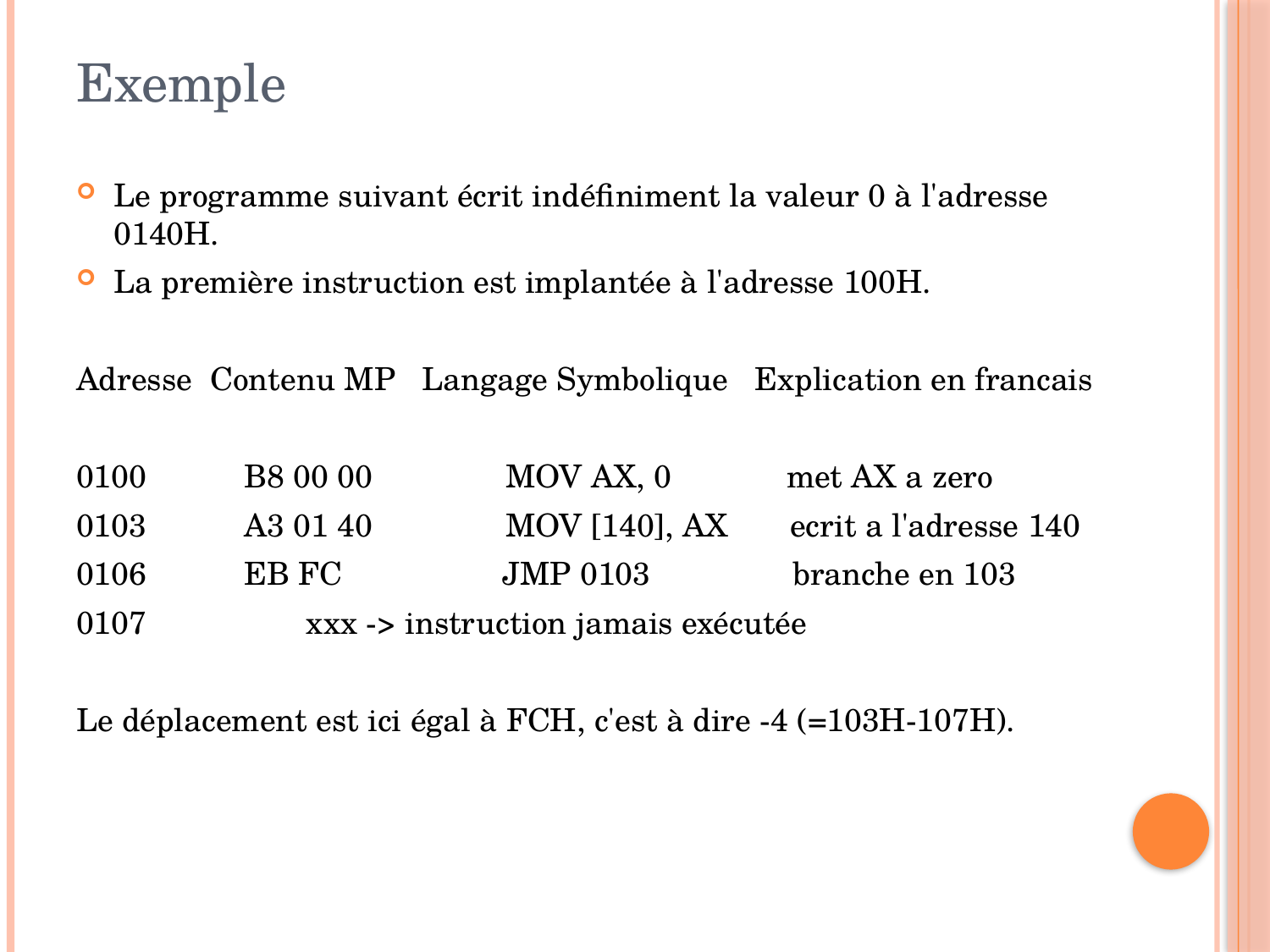

# Exemple
Le programme suivant écrit indéfiniment la valeur 0 à l'adresse 0140H.
La première instruction est implantée à l'adresse 100H.

Adresse  Contenu MP   Langage Symbolique   Explication en francais

0100           B8 00 00               MOV AX, 0             met AX a zero
0103           A3 01 40               MOV [140], AX       ecrit a l'adresse 140
0106           EB FC                  JMP 0103                branche en 103
0107                  xxx -> instruction jamais exécutée

Le déplacement est ici égal à FCH, c'est à dire -4 (=103H-107H).